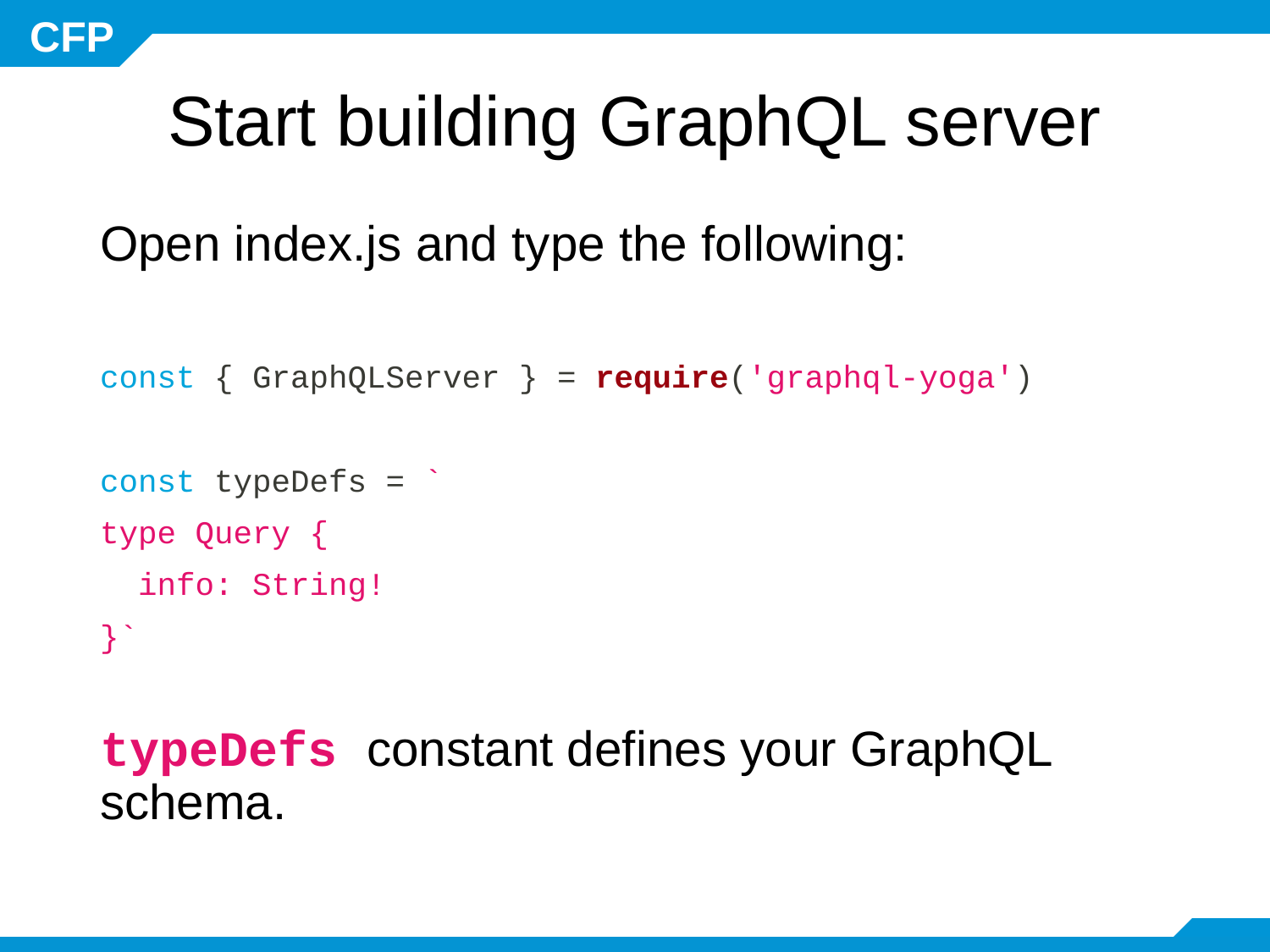

# Start building GraphQL server
Open index.js and type the following:

const { GraphQLServer } = require('graphql-yoga')

const typeDefs = `
type Query {
  info: String!
}`

typeDefs constant defines your GraphQL schema.